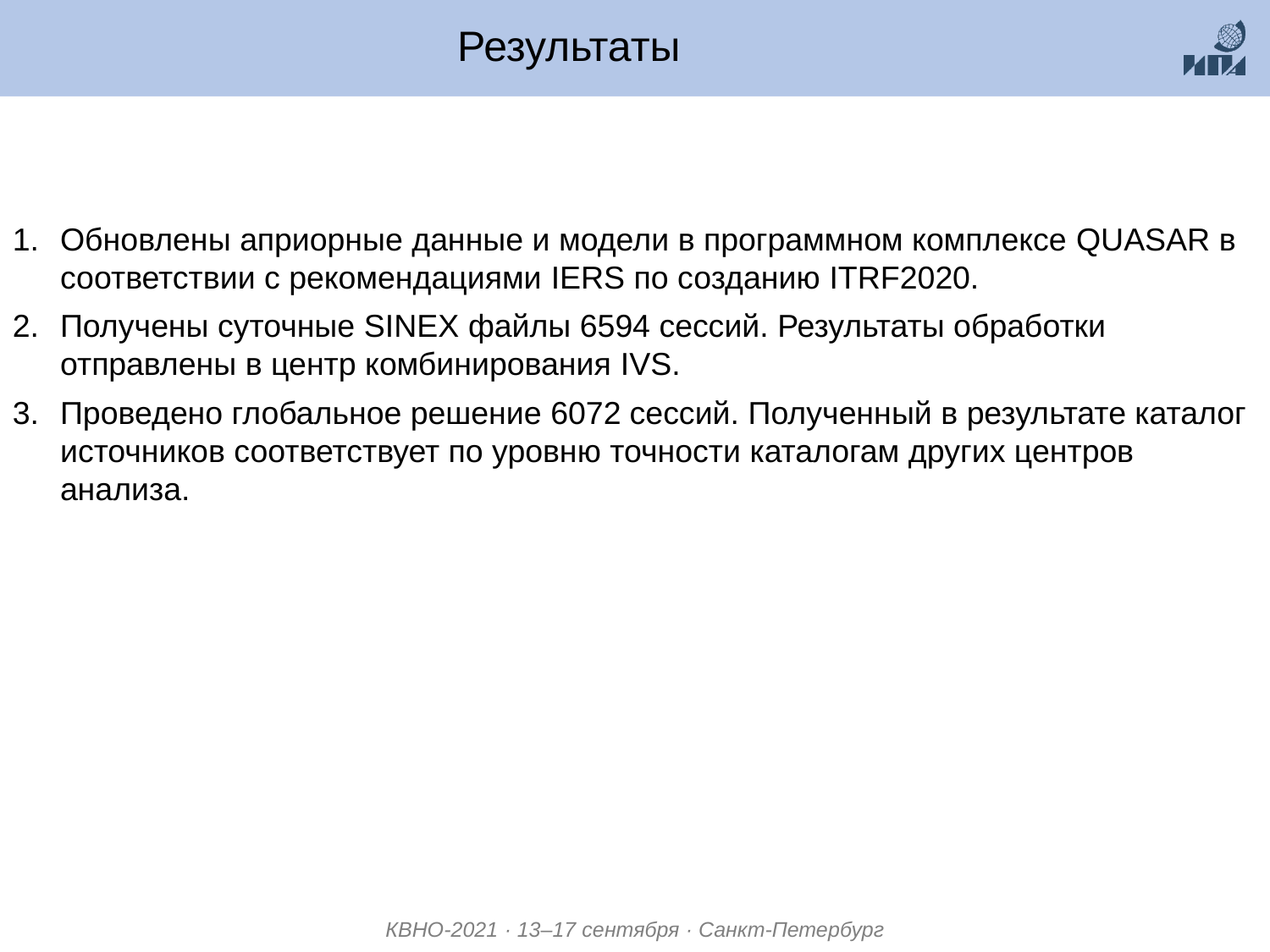

# Результаты
Обновлены априорные данные и модели в программном комплексе QUASAR в соответствии с рекомендациями IERS по созданию ITRF2020.
Получены суточные SINEX файлы 6594 сессий. Результаты обработки отправлены в центр комбинирования IVS.
Проведено глобальное решение 6072 сессий. Полученный в результате каталог источников соответствует по уровню точности каталогам других центров анализа.